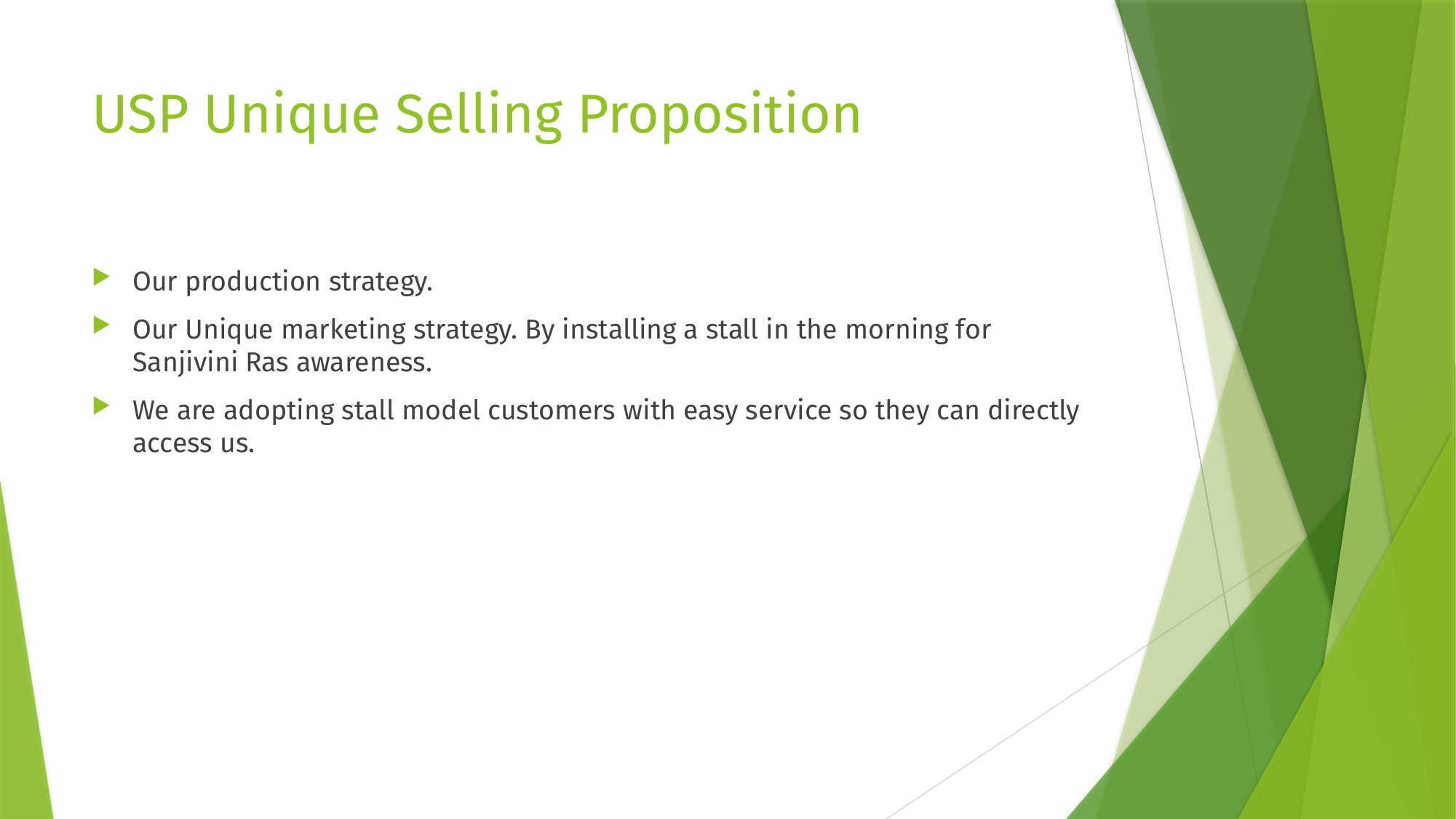

# USP Unique Selling Proposition
Our production strategy.
Our Unique marketing strategy. By installing a stall in the morning for Sanjivini Ras awareness.
We are adopting stall model customers with easy service so they can directly access us.